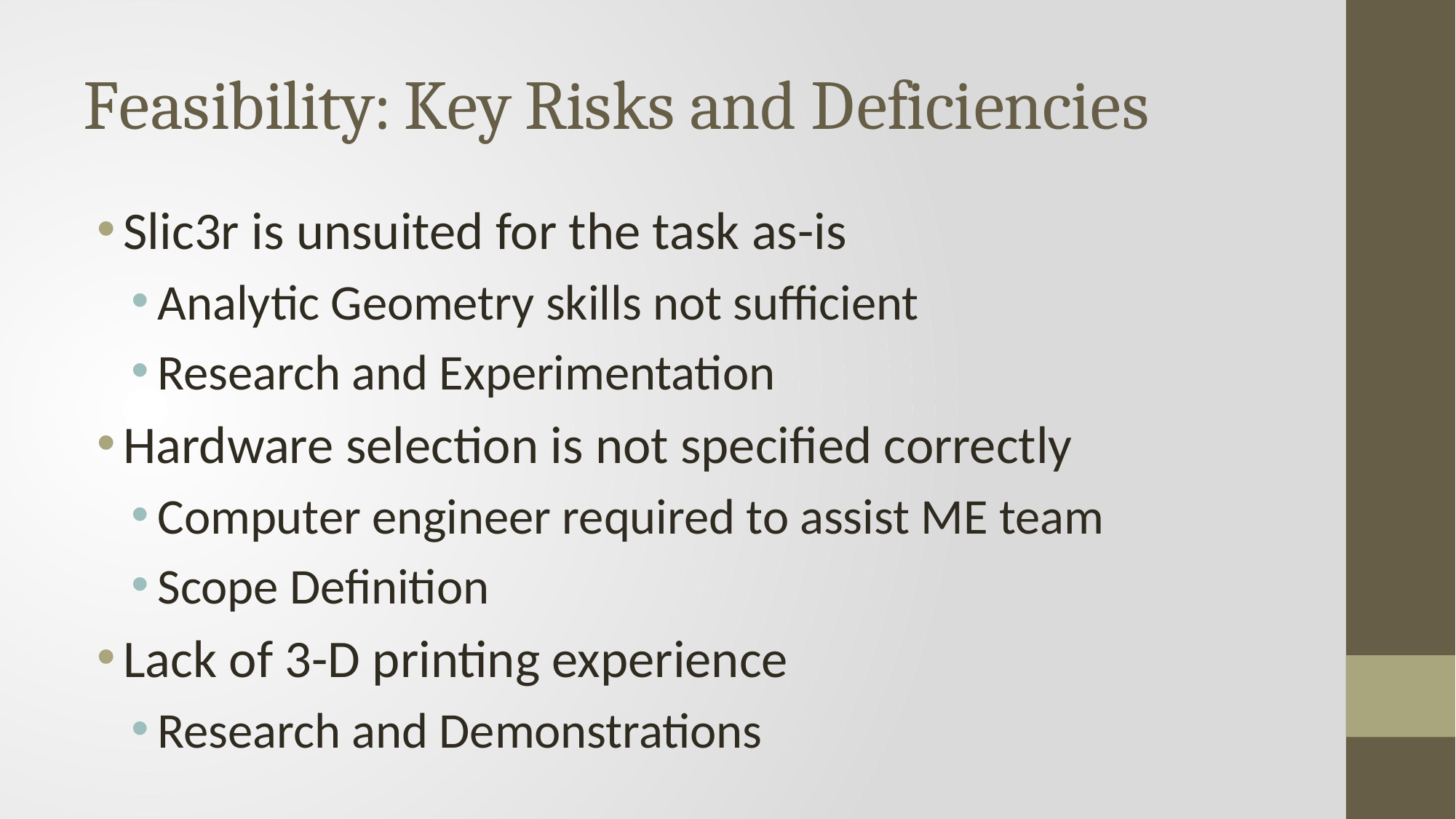

# Feasibility: Key Risks and Deficiencies
Slic3r is unsuited for the task as-is
Analytic Geometry skills not sufficient
Research and Experimentation
Hardware selection is not specified correctly
Computer engineer required to assist ME team
Scope Definition
Lack of 3-D printing experience
Research and Demonstrations